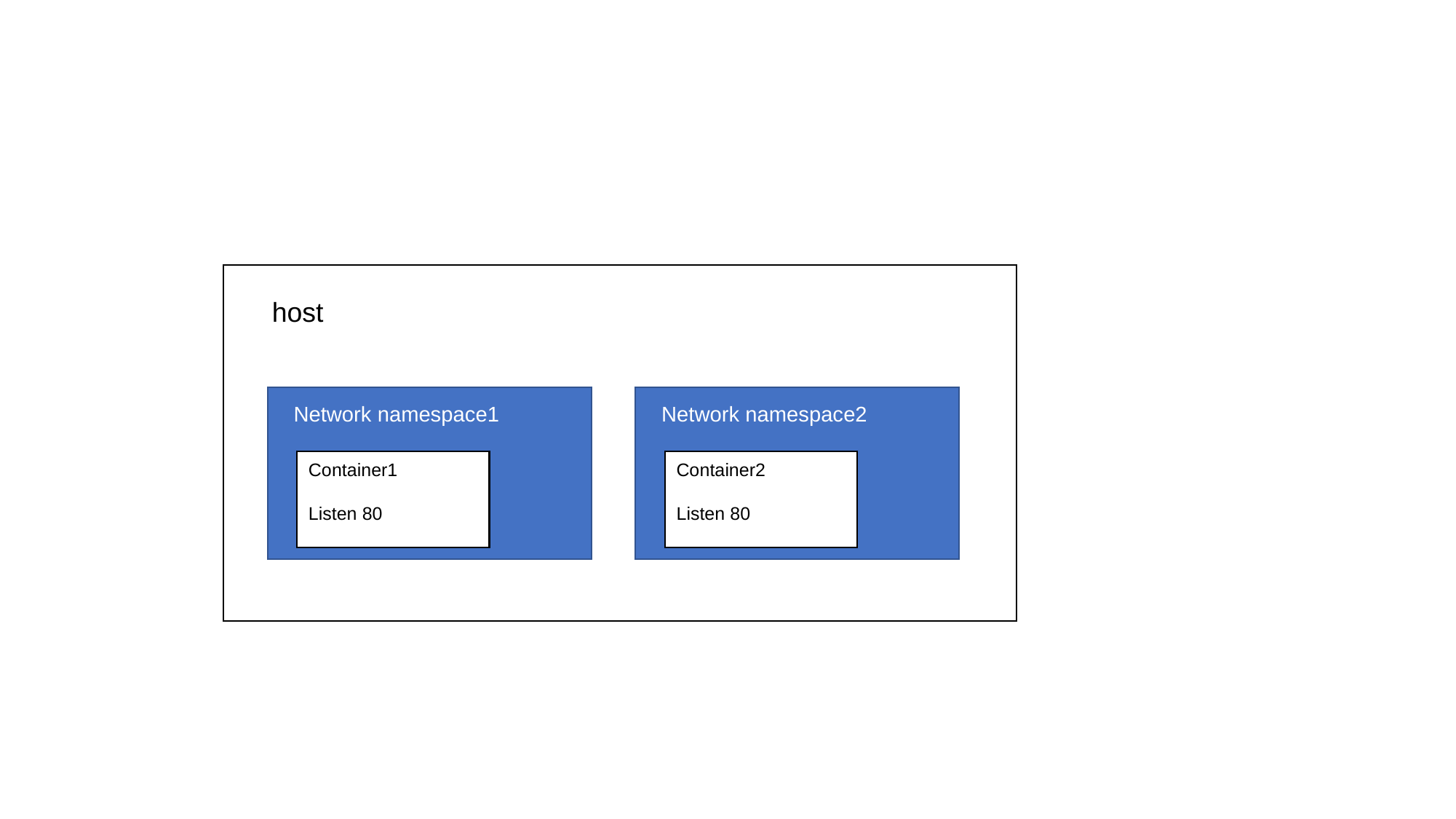

host

Network namespace1
Network namespace2

Container1

Listen 80
Container2

Listen 80